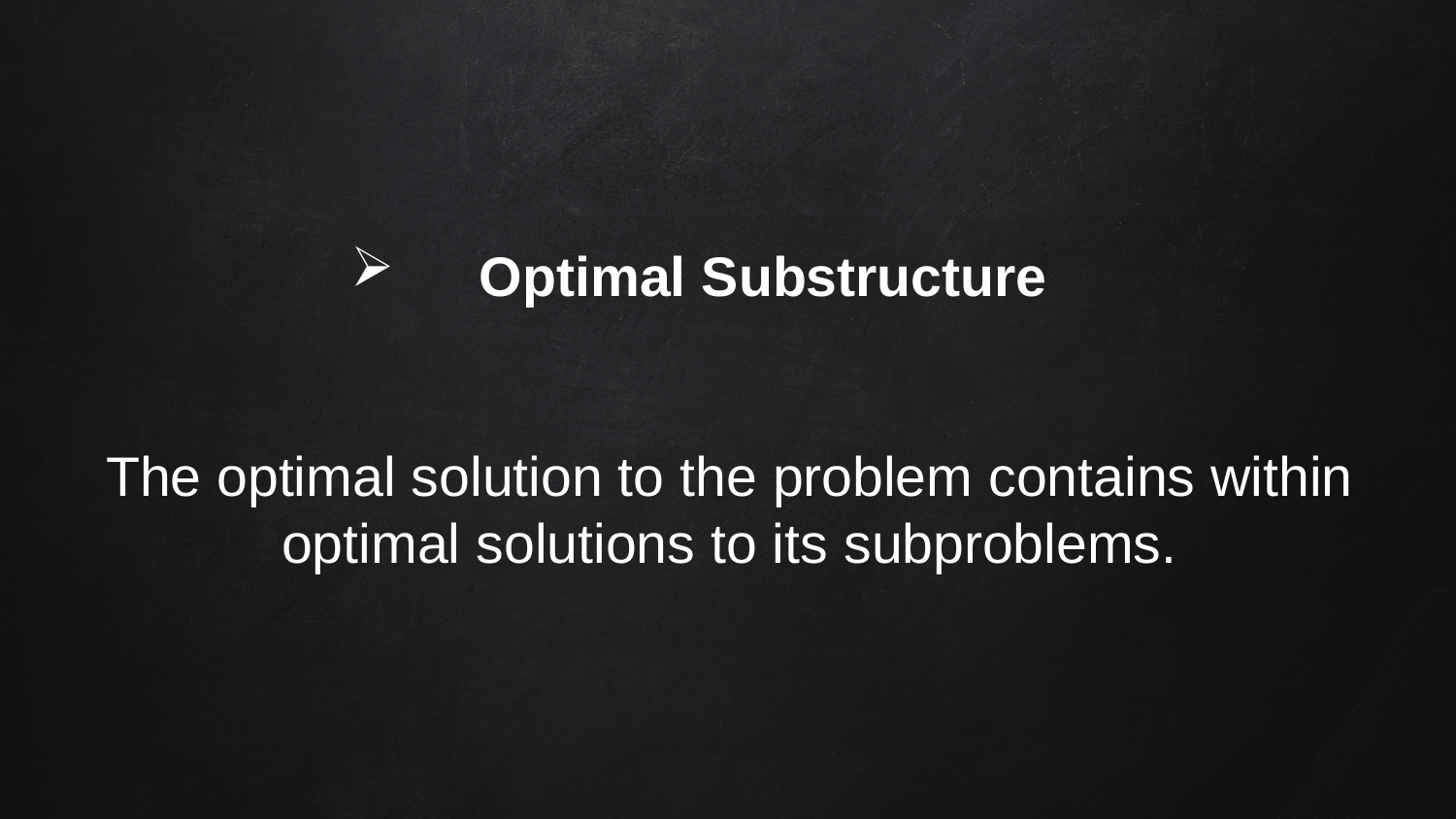

Optimal Substructure

The optimal solution to the problem contains within optimal solutions to its subproblems.